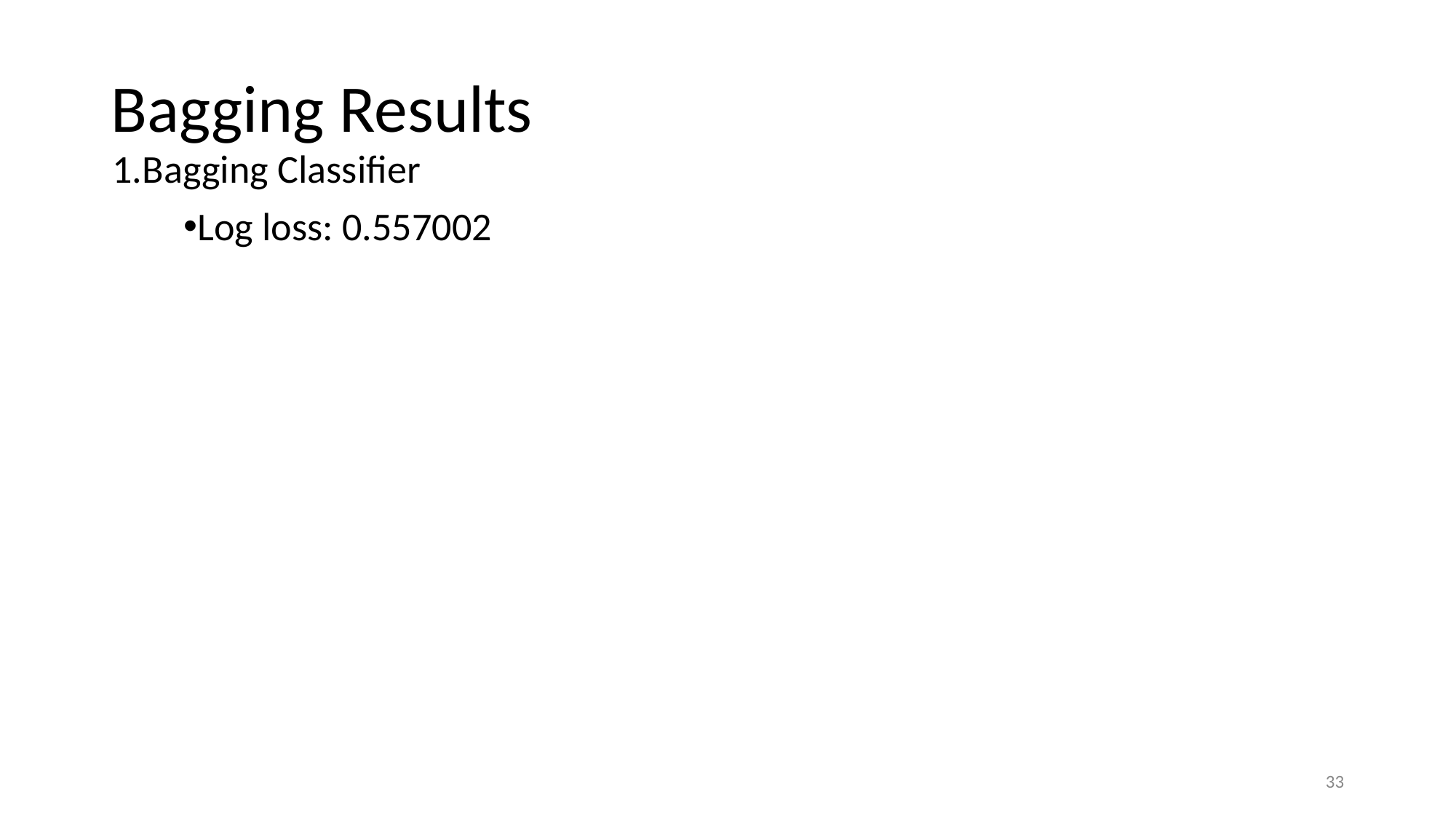

# Bagging Results
Bagging Classifier
Log loss: 0.557002

33